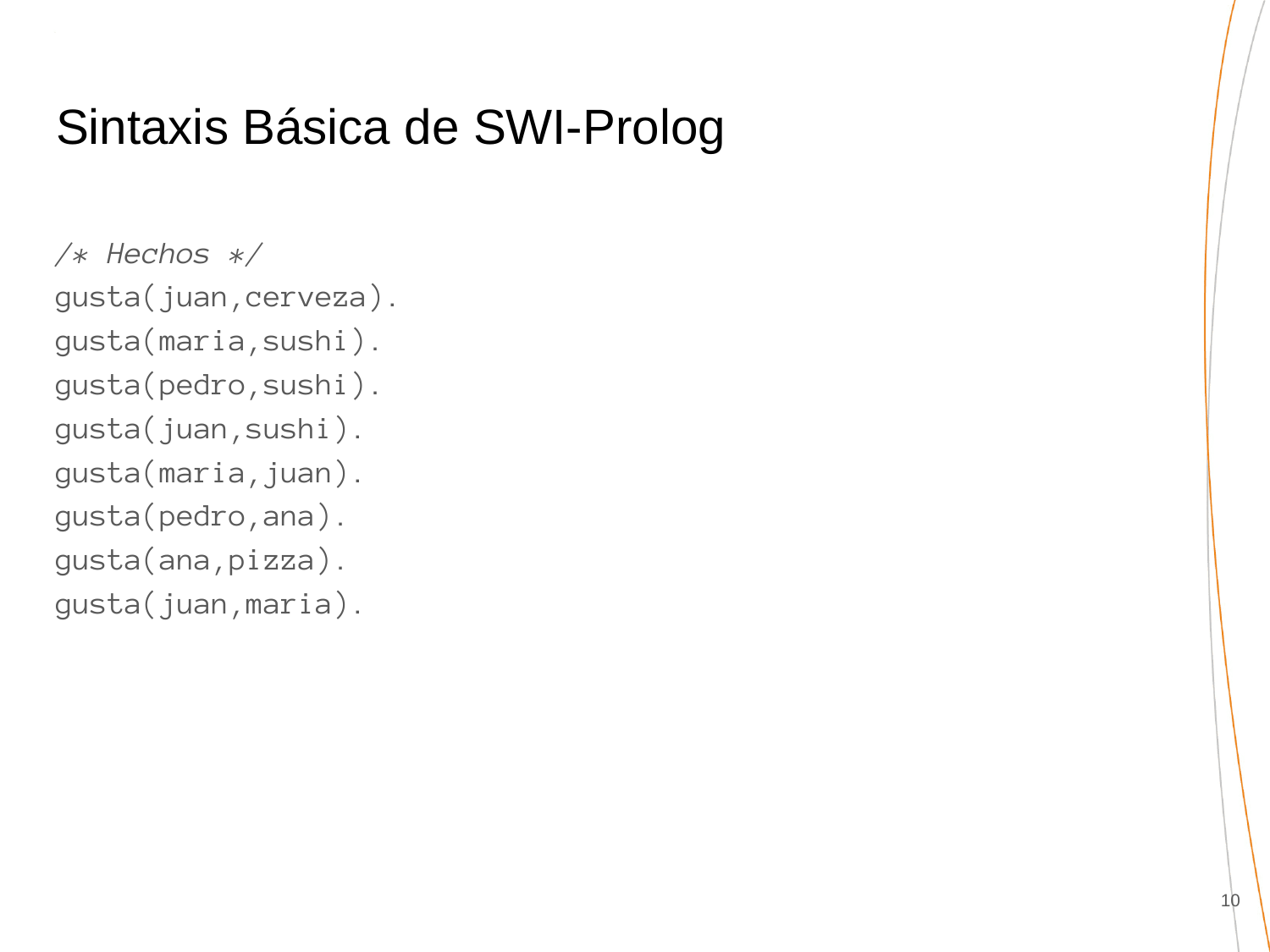

# Sintaxis Básica de SWI-Prolog
/* Hechos */
gusta(juan,cerveza).
gusta(maria,sushi).
gusta(pedro,sushi).
gusta(juan,sushi).
gusta(maria,juan).
gusta(pedro,ana).
gusta(ana,pizza).
gusta(juan,maria).
10